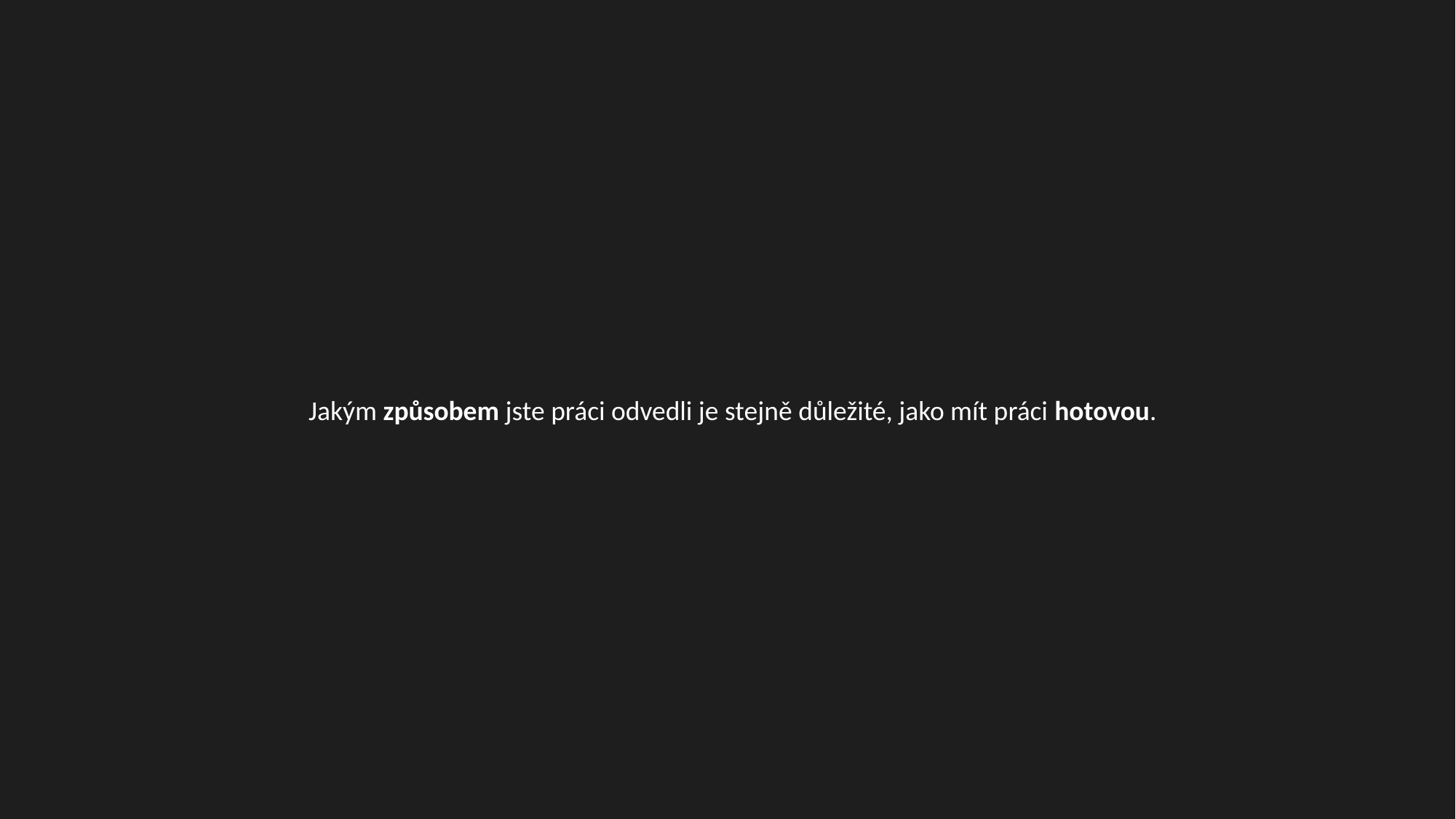

Jakým způsobem jste práci odvedli je stejně důležité, jako mít práci hotovou.